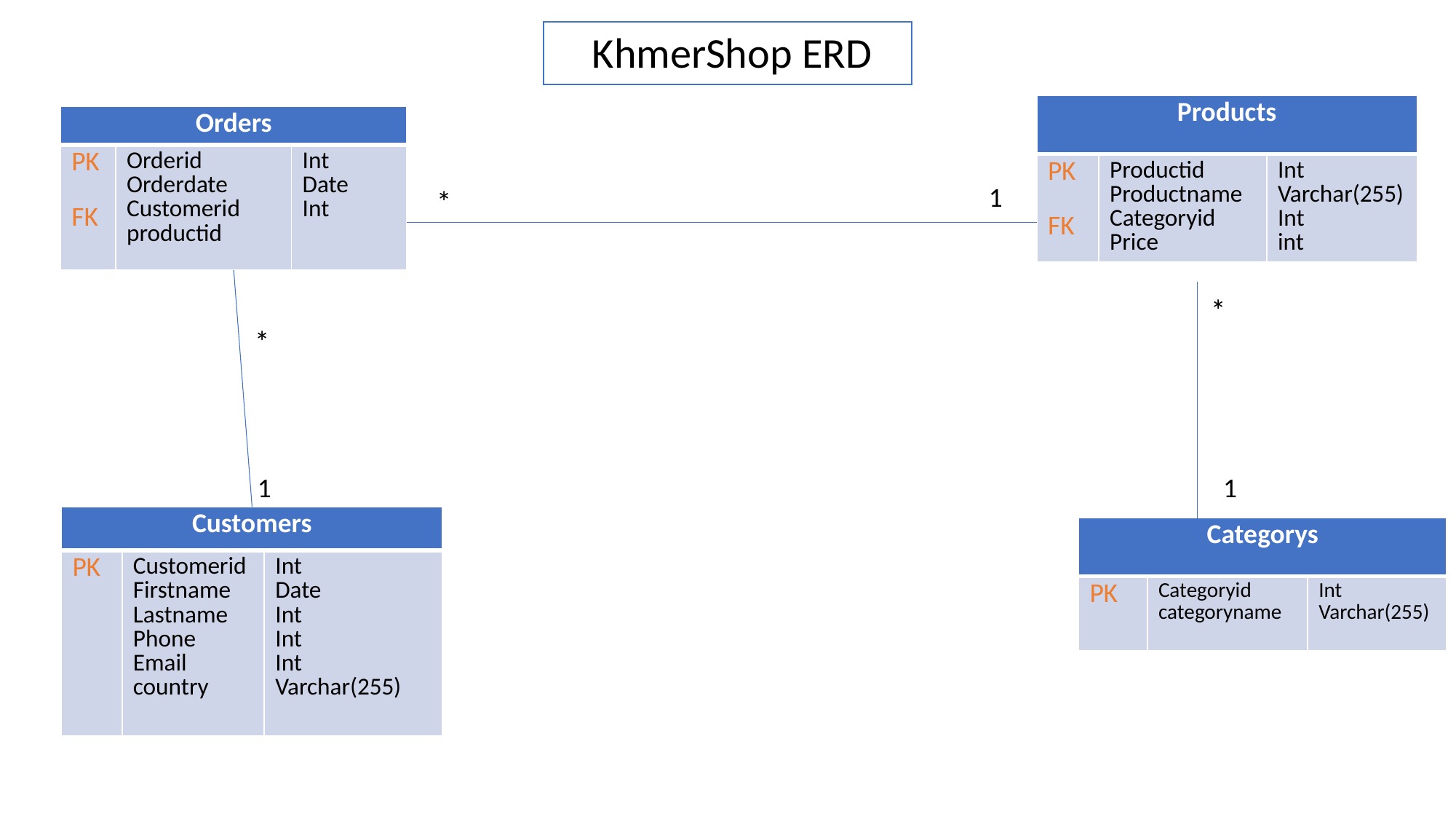

KhmerShop ERD

| Products |  |  |
| --- | --- | --- |
| PK FK | Productid Productname Categoryid Price | Int Varchar(255) Int int |
| Orders |  |  |
| --- | --- | --- |
| PK FK | Orderid Orderdate Customerid productid | Int Date Int |
1
*
*
*
1
1
| Customers |  |  |
| --- | --- | --- |
| PK | Customerid Firstname Lastname Phone Email country | Int Date Int Int Int Varchar(255) |
| Categorys |  |  |
| --- | --- | --- |
| PK | Categoryid categoryname | Int Varchar(255) |